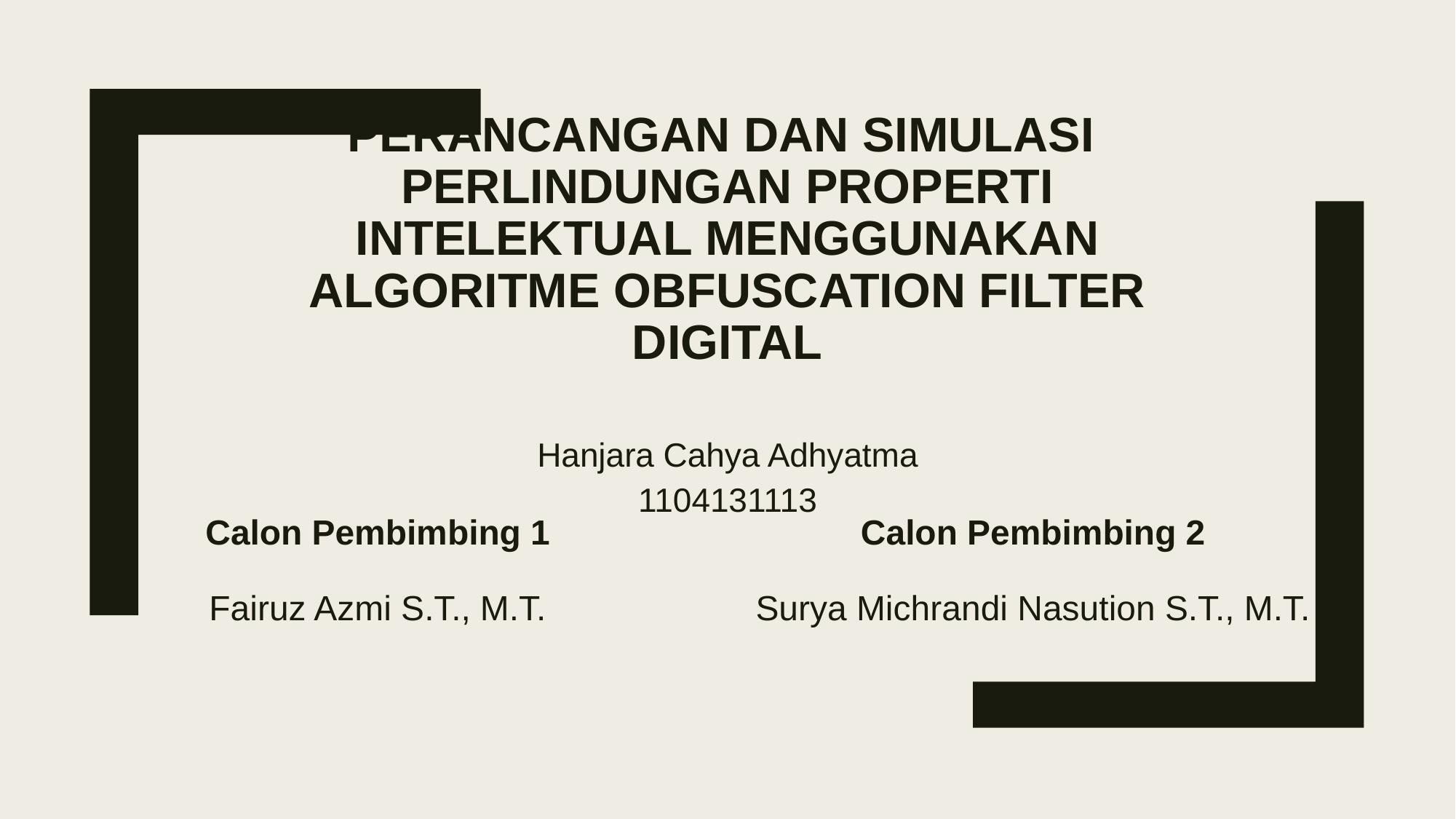

# PERANCANGAN DAN SIMULASI PERLINDUNGAN PROPERTI INTELEKTUAL MENGGUNAKAN ALGORITME OBFUSCATION FILTER DIGITAL
Hanjara Cahya Adhyatma
1104131113
Calon Pembimbing 1
Calon Pembimbing 2
Surya Michrandi Nasution S.T., M.T.

Fairuz Azmi S.T., M.T.